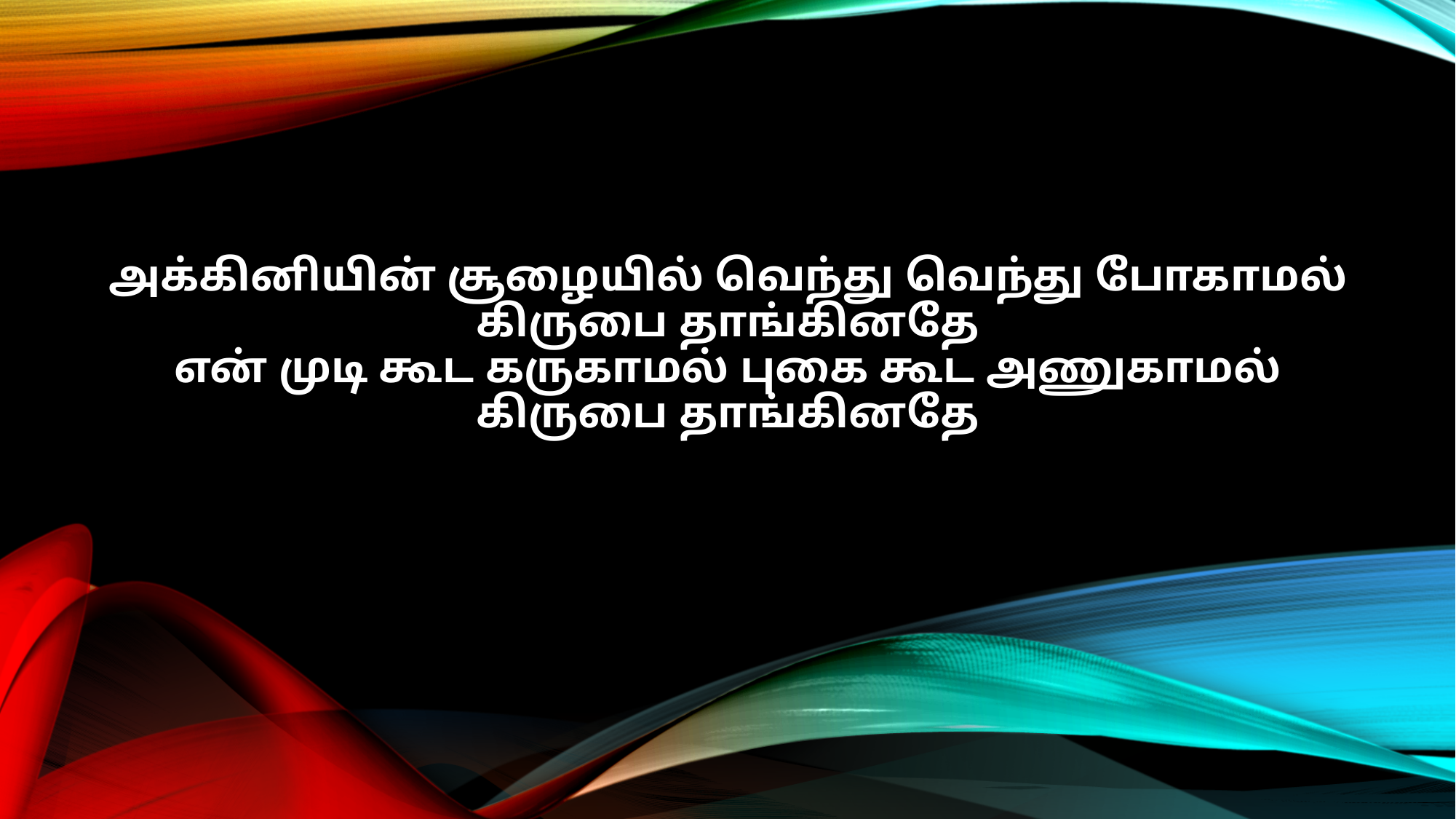

அக்கினியின் சூழையில் வெந்து வெந்து போகாமல்
கிருபை தாங்கினதே
என் முடி கூட கருகாமல் புகை கூட அணுகாமல்
கிருபை தாங்கினதே